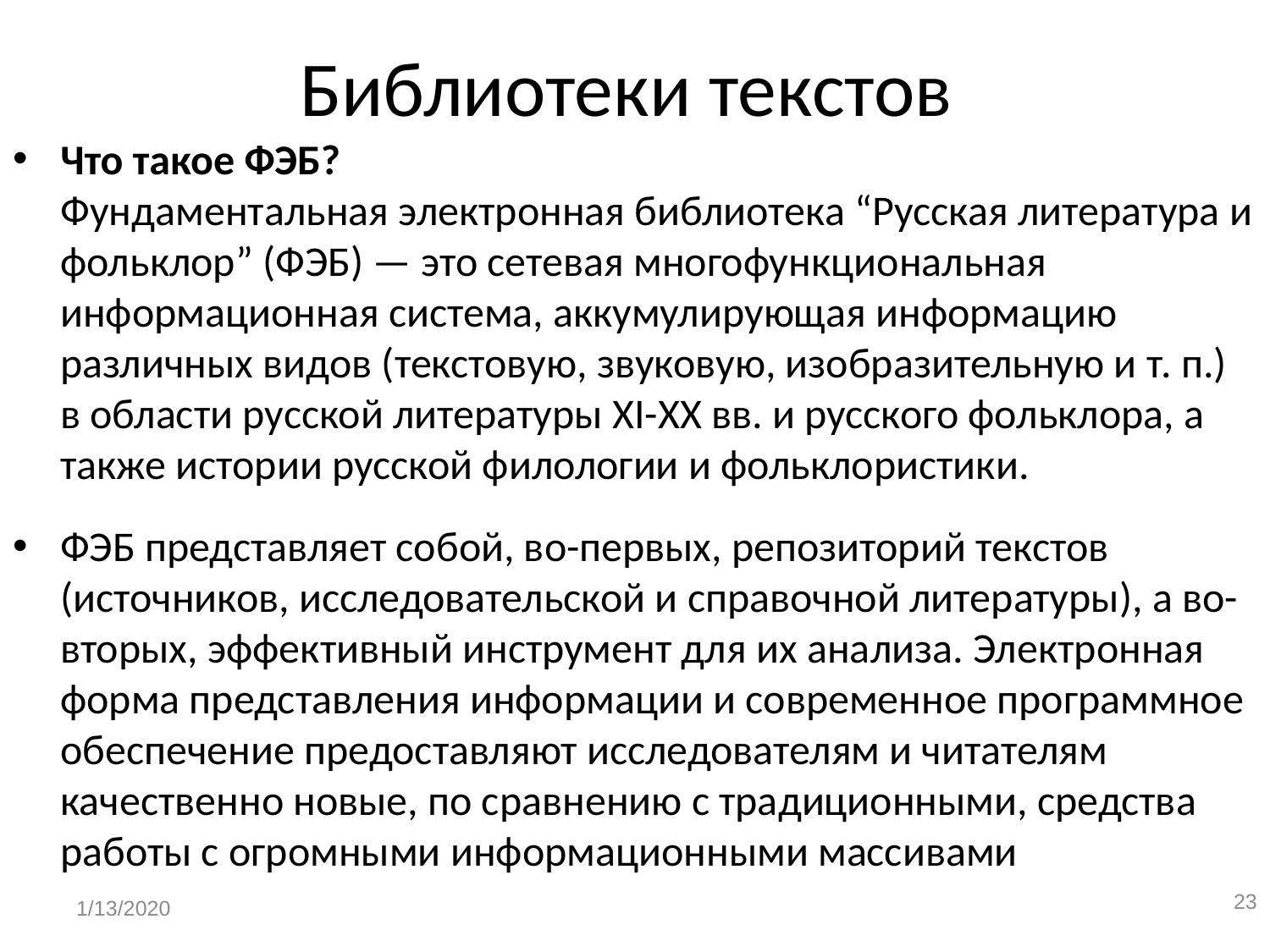

# Библиотеки текстов
Что такое ФЭБ?
Фундаментальная электронная библиотека “Русская литература и фольклор” (ФЭБ) — это сетевая многофункциональная информационная система, аккумулирующая информацию различных видов (текстовую, звуковую, изобразительную и т. п.) в области русской литературы XI-XX вв. и русского фольклора, а также истории русской филологии и фольклористики.
ФЭБ представляет собой, во-первых, репозиторий текстов (источников, исследовательской и справочной литературы), а во-вторых, эффективный инструмент для их анализа. Электронная форма представления информации и современное программное обеспечение предоставляют исследователям и читателям качественно новые, по сравнению с традиционными, средства работы с огромными информационными массивами
23
1/13/2020